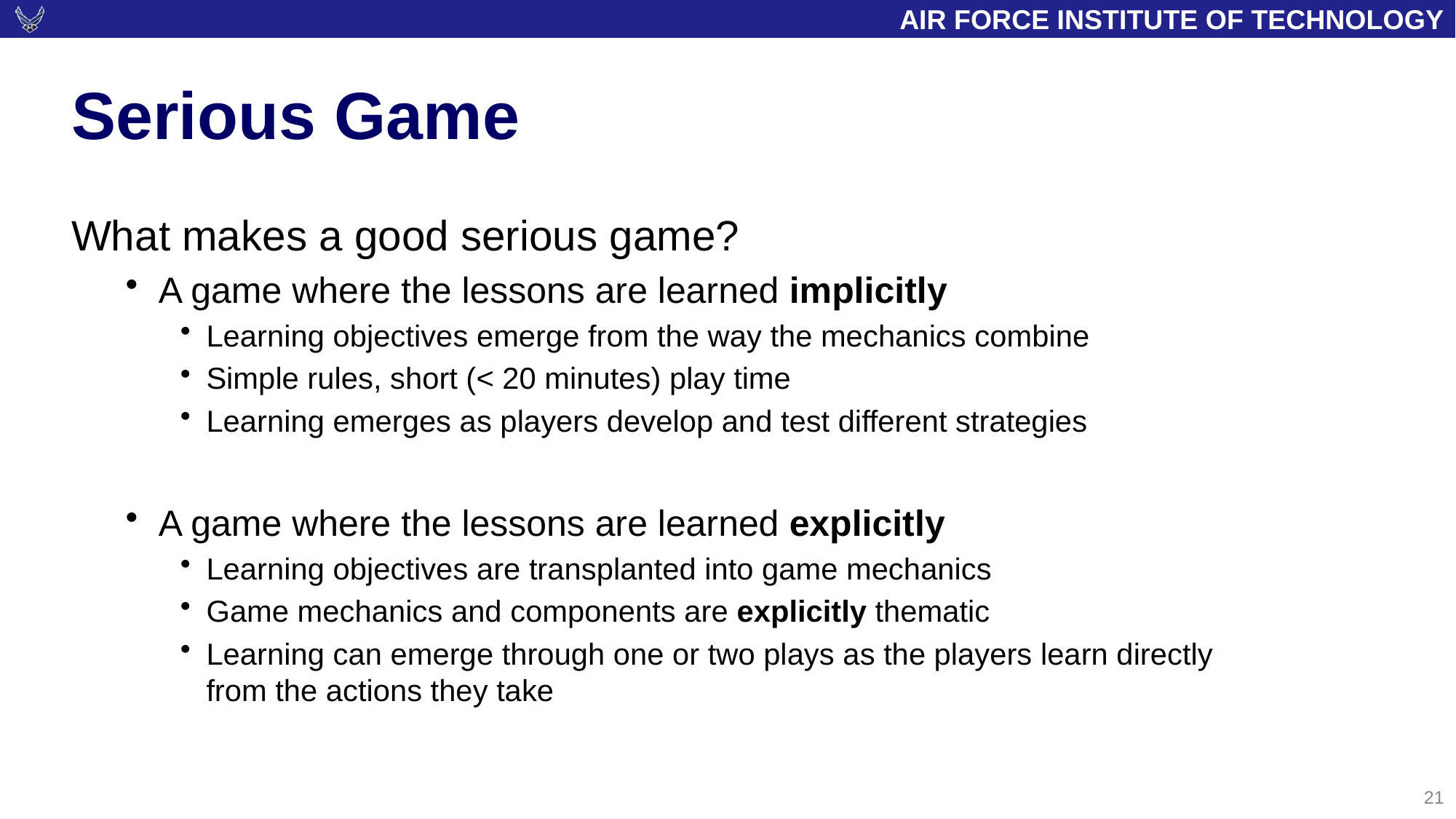

# Serious Game
What makes a good serious game?
A game where the lessons are learned implicitly
Learning objectives emerge from the way the mechanics combine
Simple rules, short (< 20 minutes) play time
Learning emerges as players develop and test different strategies

A game where the lessons are learned explicitly
Learning objectives are transplanted into game mechanics
Game mechanics and components are explicitly thematic
Learning can emerge through one or two plays as the players learn directly from the actions they take
21